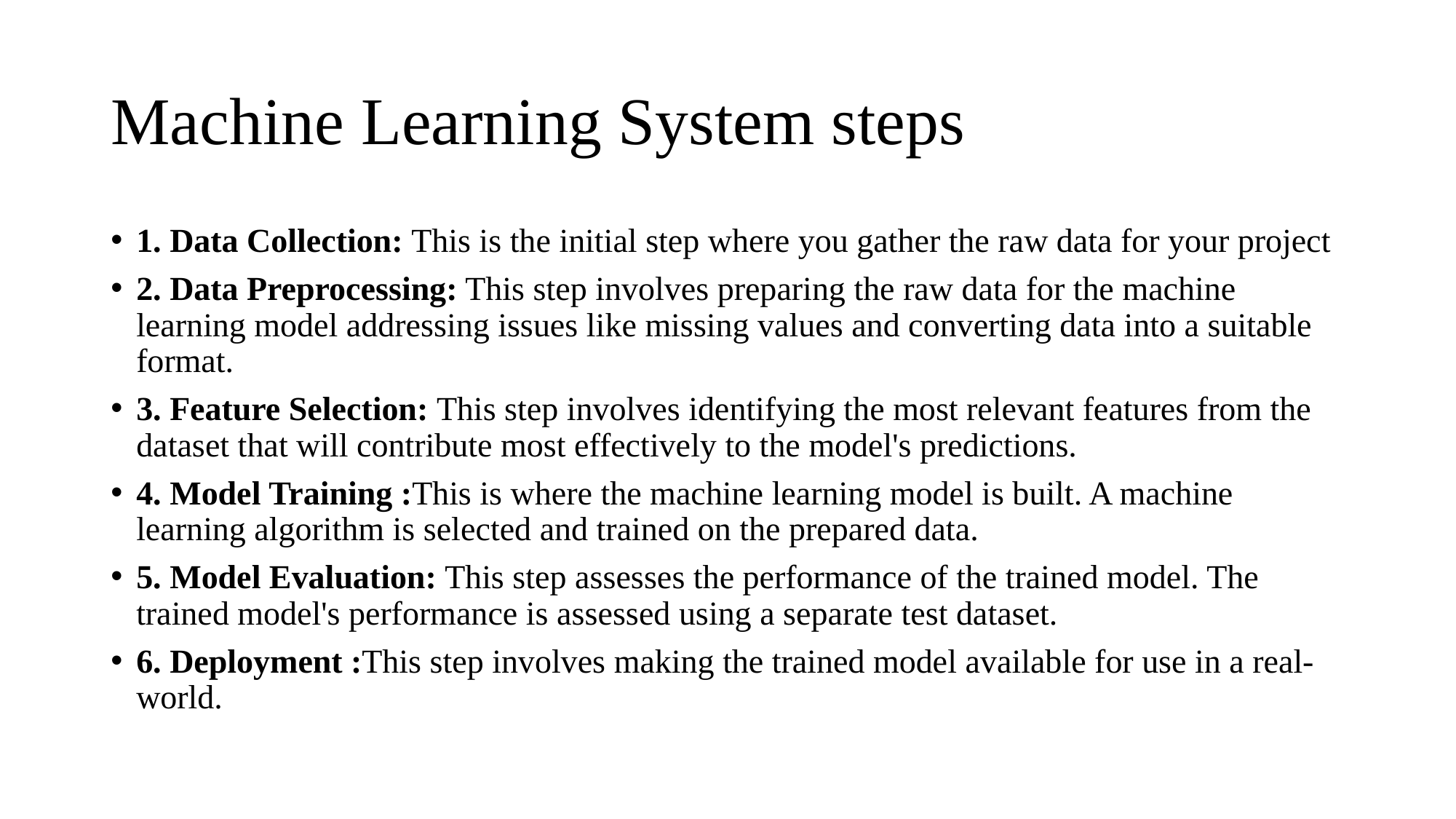

# Machine Learning System steps
1. Data Collection: This is the initial step where you gather the raw data for your project
2. Data Preprocessing: This step involves preparing the raw data for the machine learning model addressing issues like missing values and converting data into a suitable format.
3. Feature Selection: This step involves identifying the most relevant features from the dataset that will contribute most effectively to the model's predictions.
4. Model Training :This is where the machine learning model is built. A machine learning algorithm is selected and trained on the prepared data.
5. Model Evaluation: This step assesses the performance of the trained model. The trained model's performance is assessed using a separate test dataset.
6. Deployment :This step involves making the trained model available for use in a real-world.